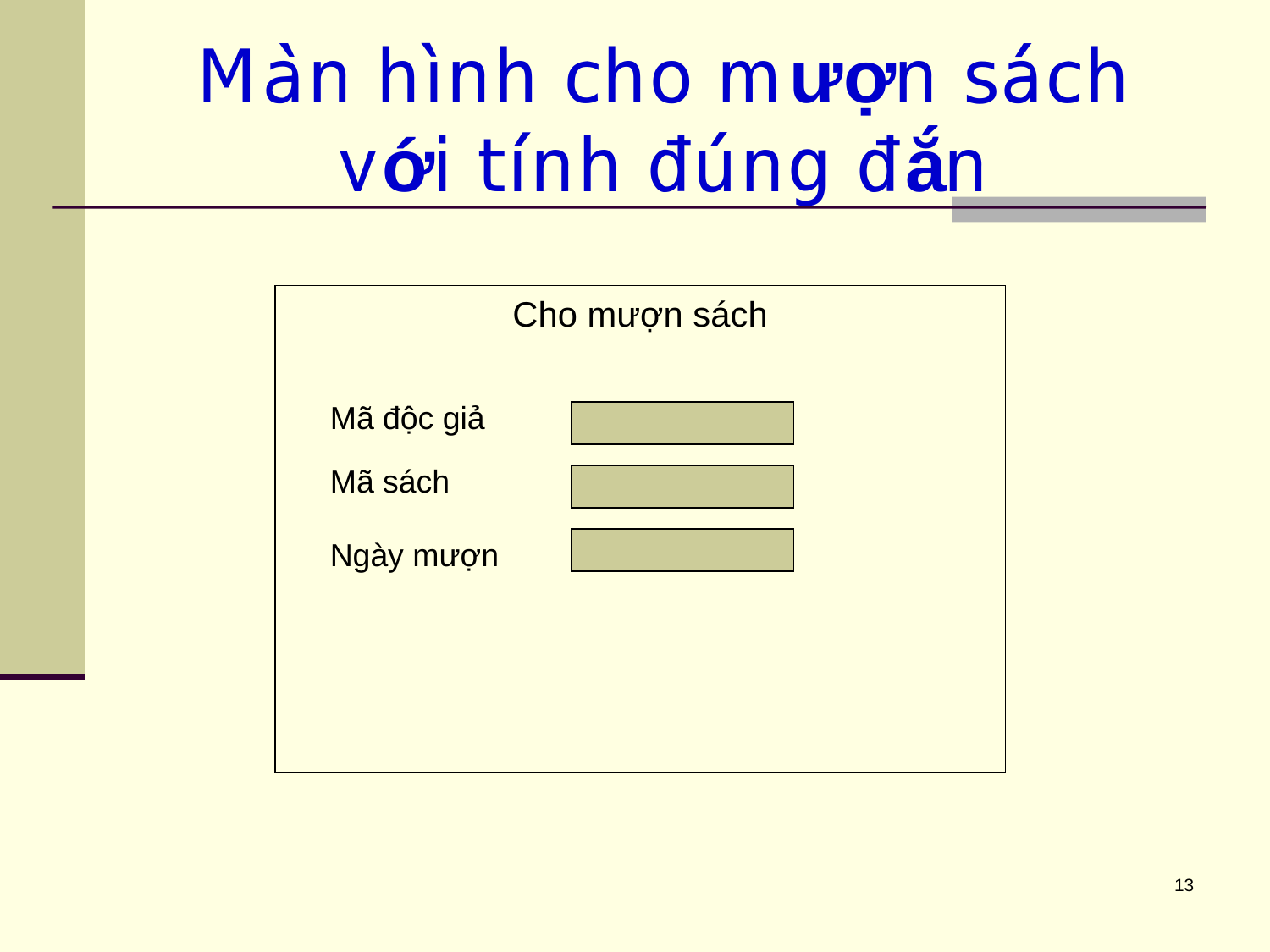

# Màn hình cho mượn sách với tính đúng đắn
Cho mượn sách
Mã độc giả

Mã sách

Ngày mượn

13